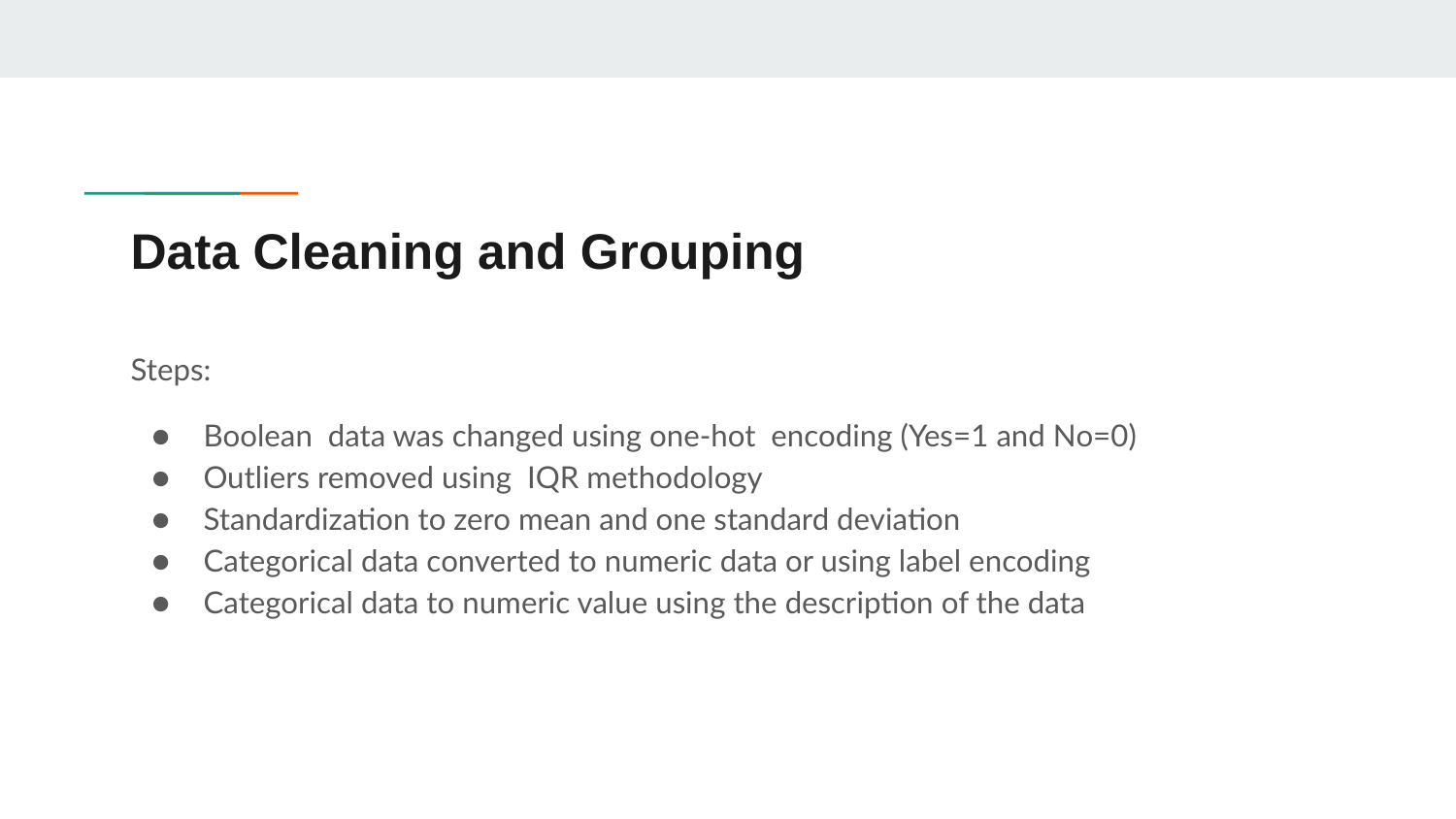

# Data Cleaning and Grouping
Steps:
Boolean  data was changed using one-hot  encoding (Yes=1 and No=0)
Outliers removed using  IQR methodology
Standardization to zero mean and one standard deviation
Categorical data converted to numeric data or using label encoding
Categorical data to numeric value using the description of the data